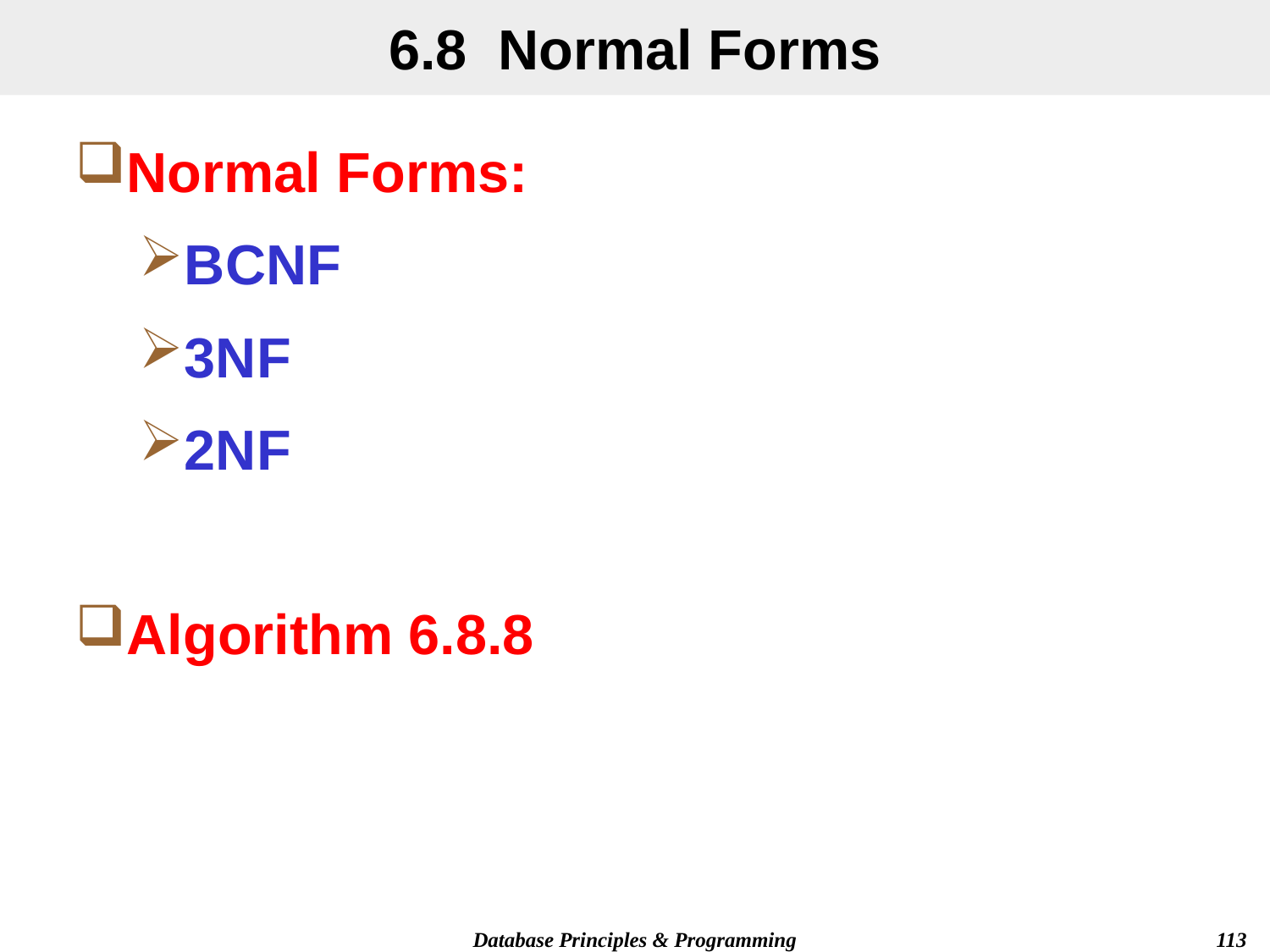

# 6.8  Normal Forms
Normal Forms:
BCNF
3NF
2NF

Algorithm 6.8.8

Database Principles & Programming
113